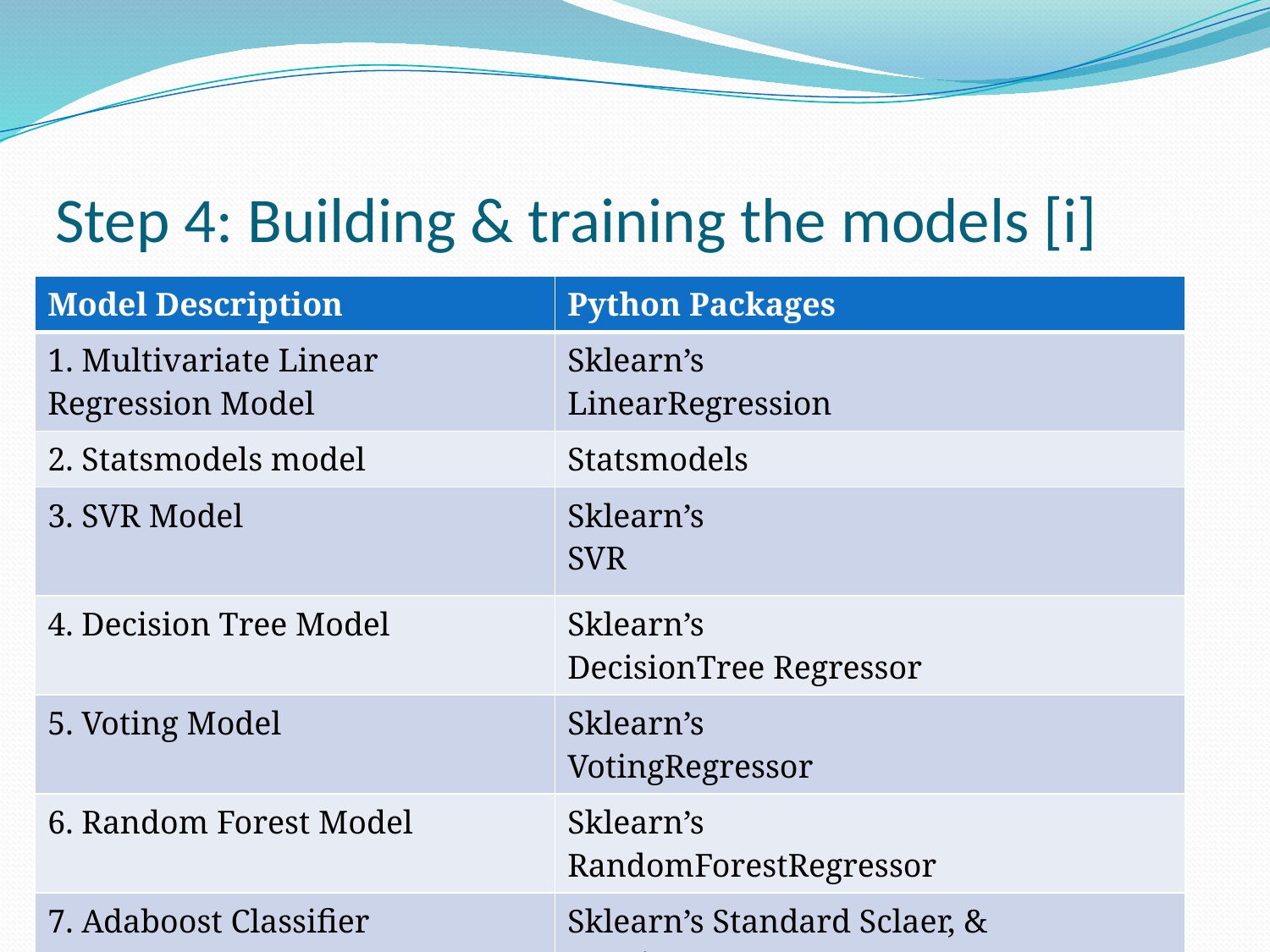

# Step 4: Building & training the models [i]
| Model Description | Python Packages |
| --- | --- |
| 1. Multivariate Linear Regression Model | Sklearn’s LinearRegression |
| 2. Statsmodels model | Statsmodels |
| 3. SVR Model | Sklearn’s SVR |
| 4. Decision Tree Model | Sklearn’s DecisionTree Regressor |
| 5. Voting Model | Sklearn’s VotingRegressor |
| 6. Random Forest Model | Sklearn’s RandomForestRegressor |
| 7. Adaboost Classifier | Sklearn’s Standard Sclaer, & BaggingRegressor |